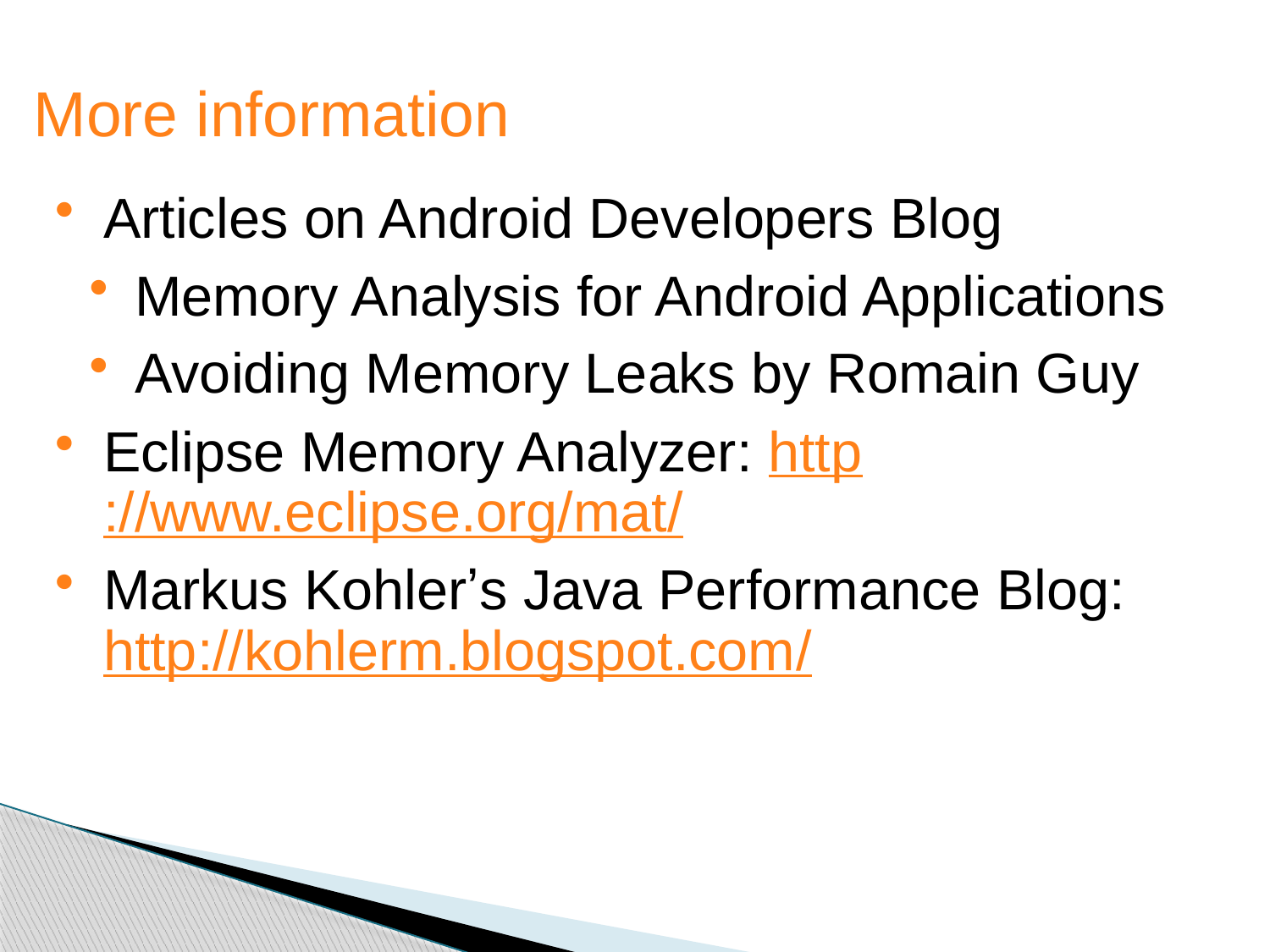

More information
Articles on Android Developers Blog
 Memory Analysis for Android Applications
 Avoiding Memory Leaks by Romain Guy
Eclipse Memory Analyzer: http://www.eclipse.org/mat/
Markus Kohlerʼs Java Performance Blog: http://kohlerm.blogspot.com/